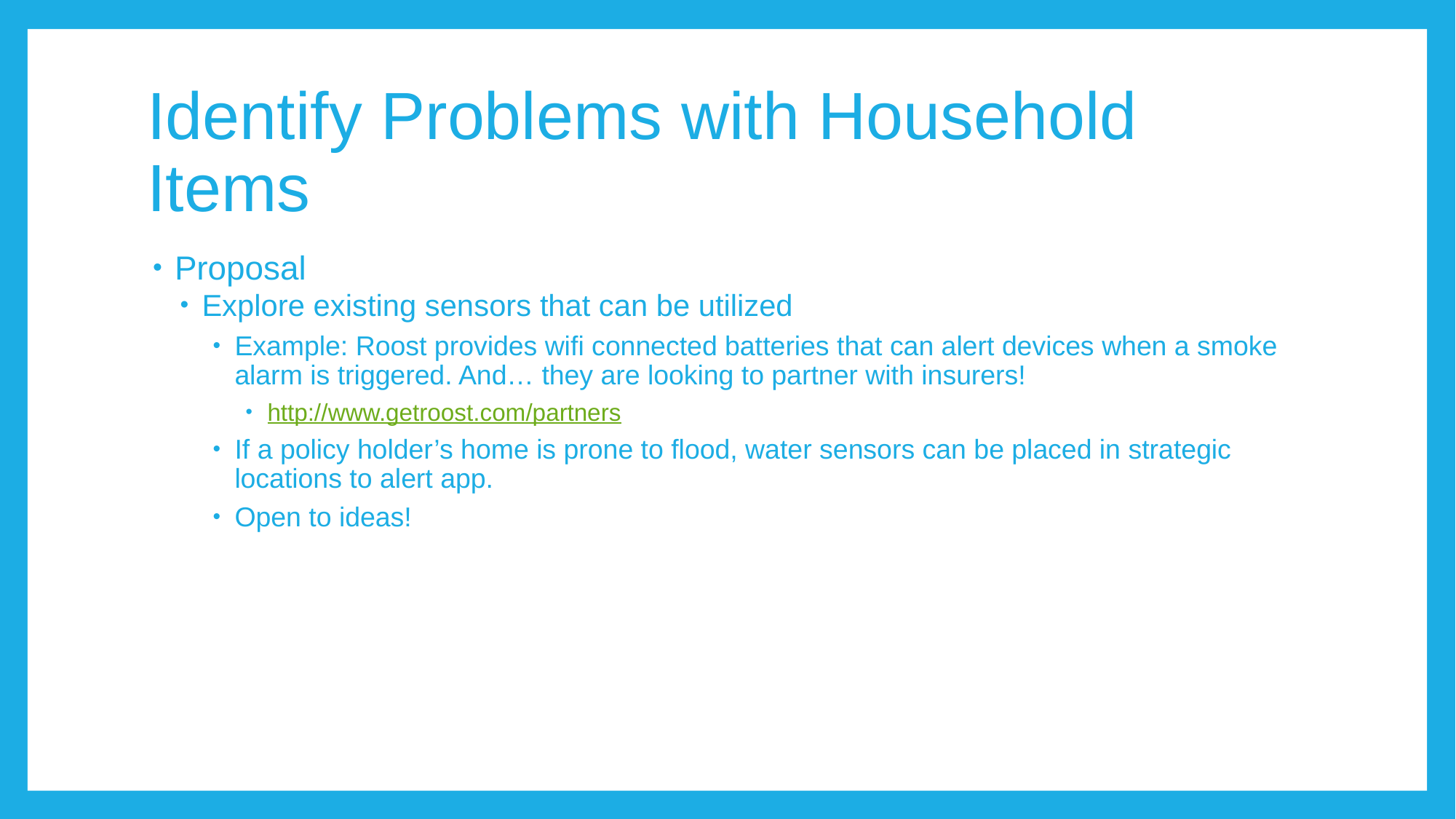

# Identify Problems with Household Items
Proposal
Explore existing sensors that can be utilized
Example: Roost provides wifi connected batteries that can alert devices when a smoke alarm is triggered. And… they are looking to partner with insurers!
http://www.getroost.com/partners
If a policy holder’s home is prone to flood, water sensors can be placed in strategic locations to alert app.
Open to ideas!